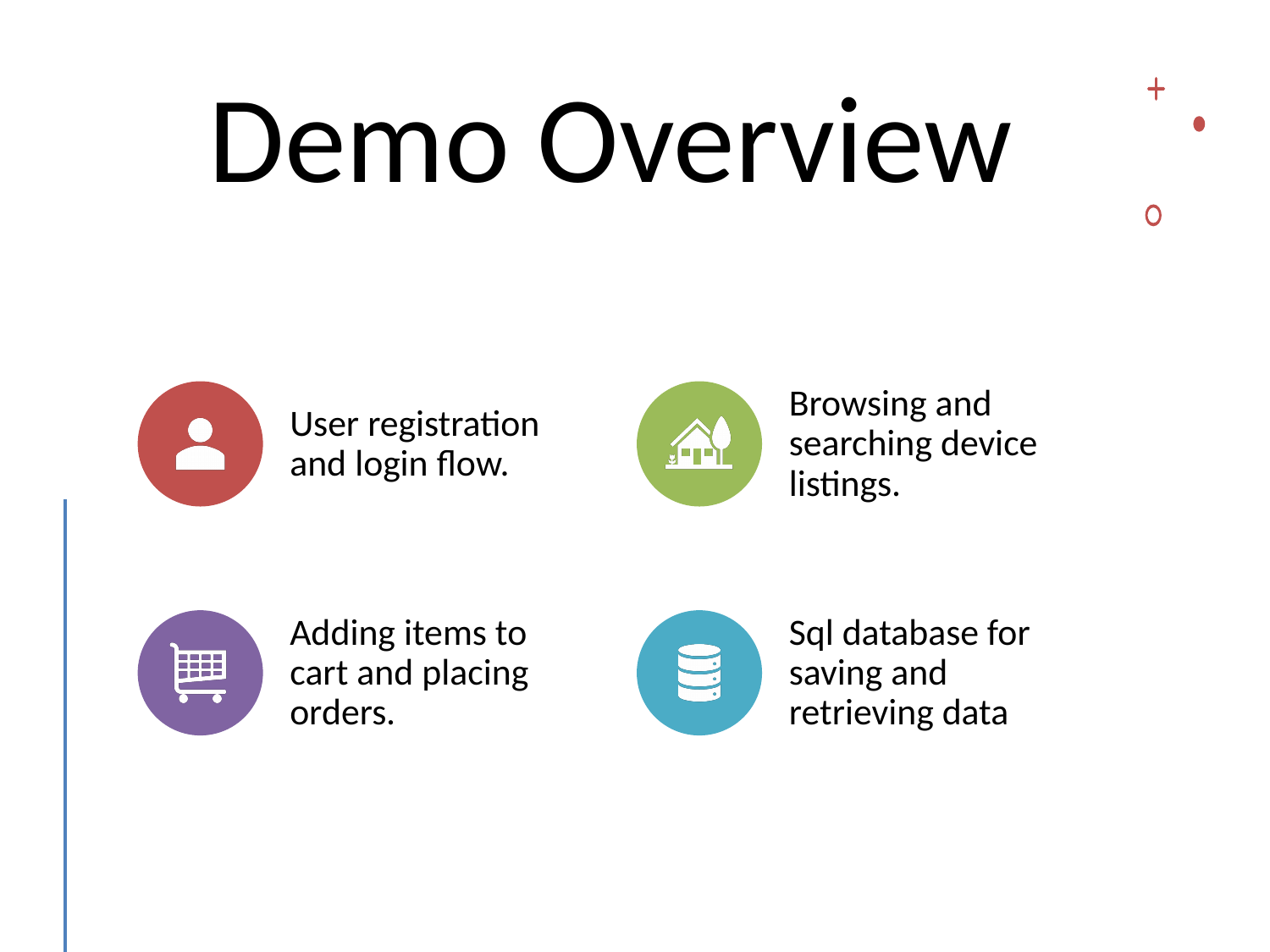

# Demo Overview

User registration and login flow.
Browsing and searching device listings.
Adding items to cart and placing orders.
Sql database for saving and retrieving data